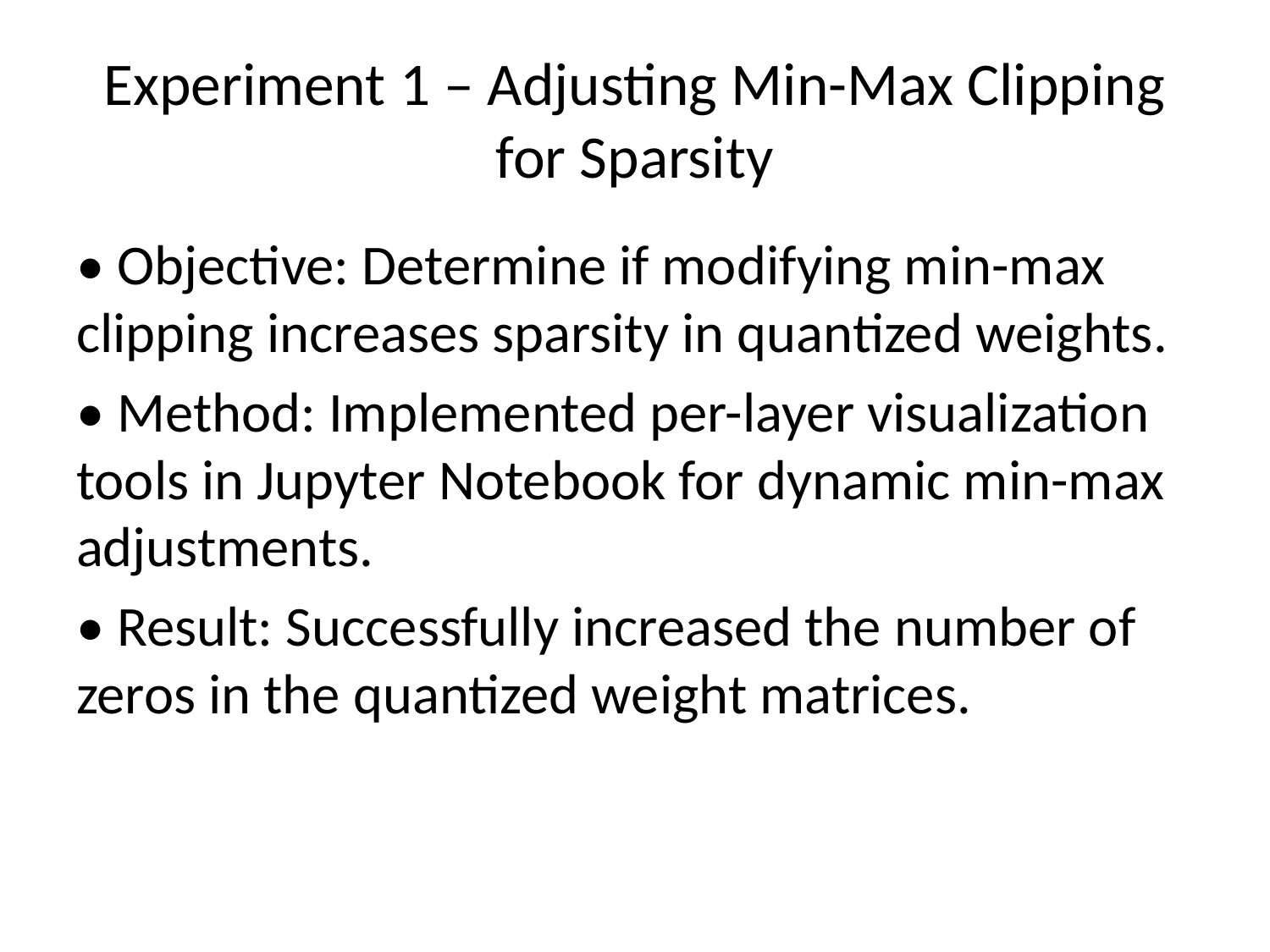

# Experiment 1 – Adjusting Min-Max Clipping for Sparsity
• Objective: Determine if modifying min-max clipping increases sparsity in quantized weights.
• Method: Implemented per-layer visualization tools in Jupyter Notebook for dynamic min-max adjustments.
• Result: Successfully increased the number of zeros in the quantized weight matrices.